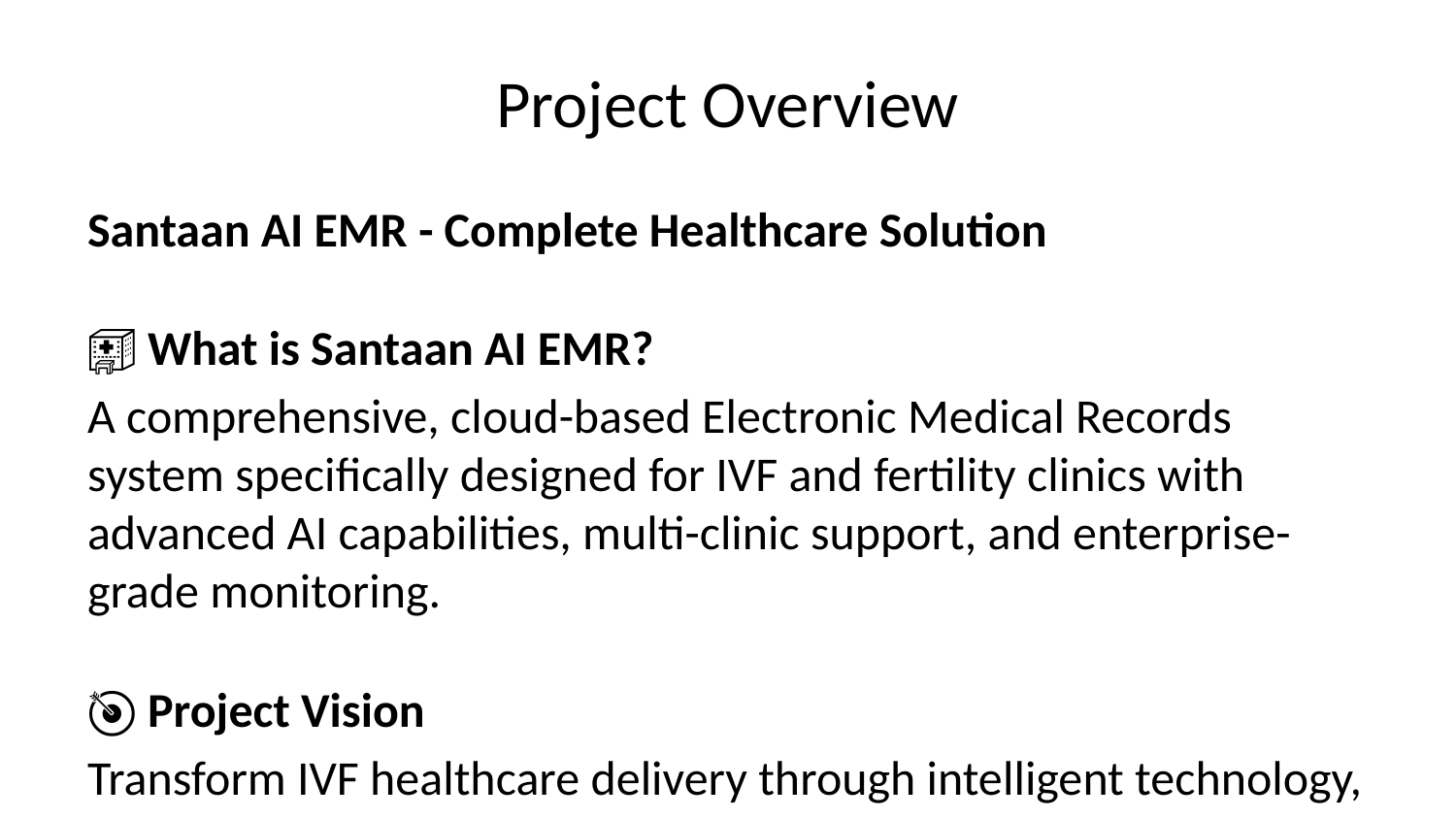

# Project Overview
Santaan AI EMR - Complete Healthcare Solution
🏥 What is Santaan AI EMR?
A comprehensive, cloud-based Electronic Medical Records system specifically designed for IVF and fertility clinics with advanced AI capabilities, multi-clinic support, and enterprise-grade monitoring.
🎯 Project Vision
Transform IVF healthcare delivery through intelligent technology, enabling clinics to provide exceptional patient care while scaling efficiently from single locations to global networks.
📊 Project Status
Development: ✅ Complete and Production Ready
Deployment: ✅ Live and Operational
Training: ✅ Comprehensive Materials Available
Documentation: ✅ Complete Implementation Guides